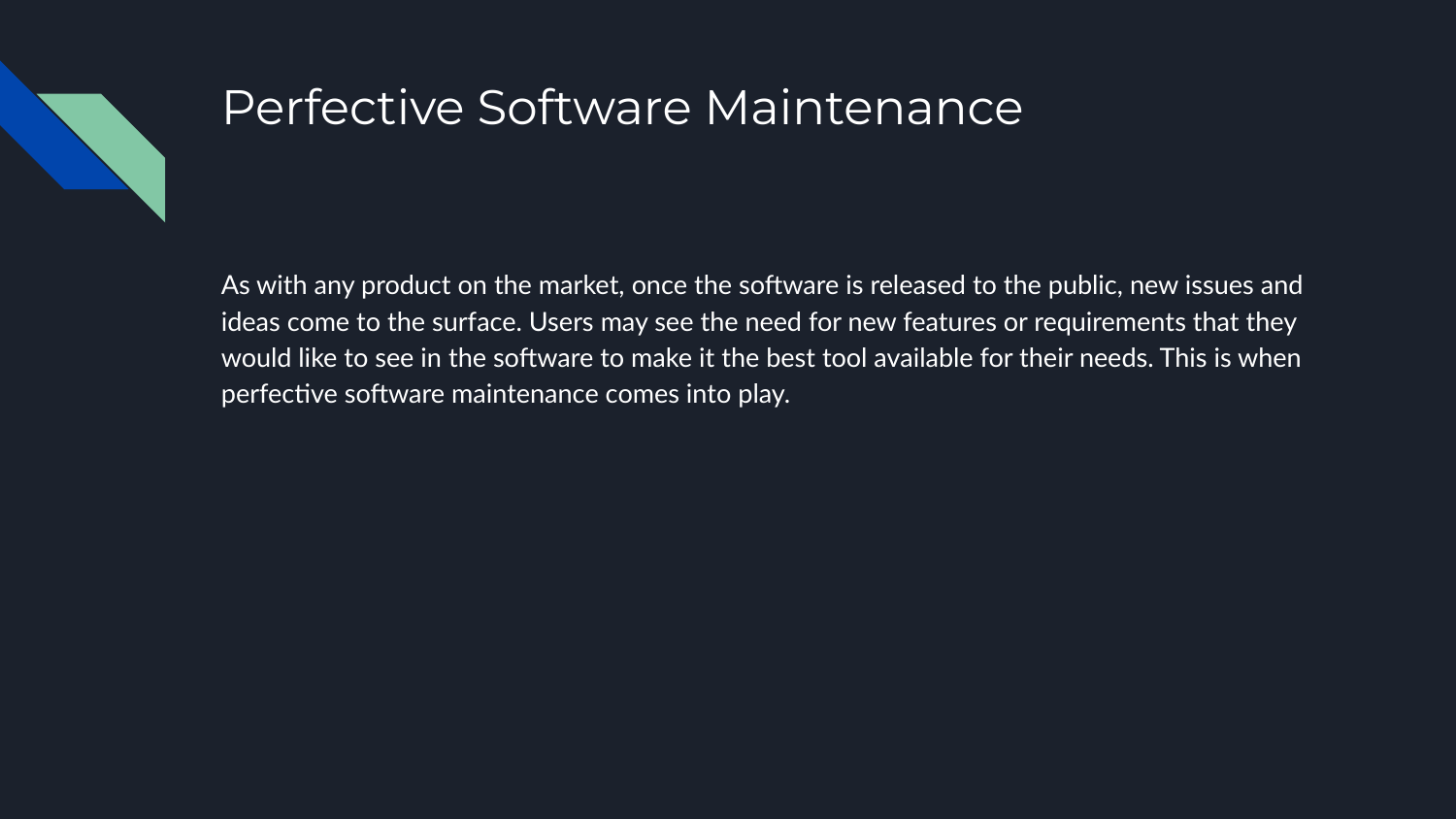

# Perfective Software Maintenance
As with any product on the market, once the software is released to the public, new issues and ideas come to the surface. Users may see the need for new features or requirements that they would like to see in the software to make it the best tool available for their needs. This is when perfective software maintenance comes into play.